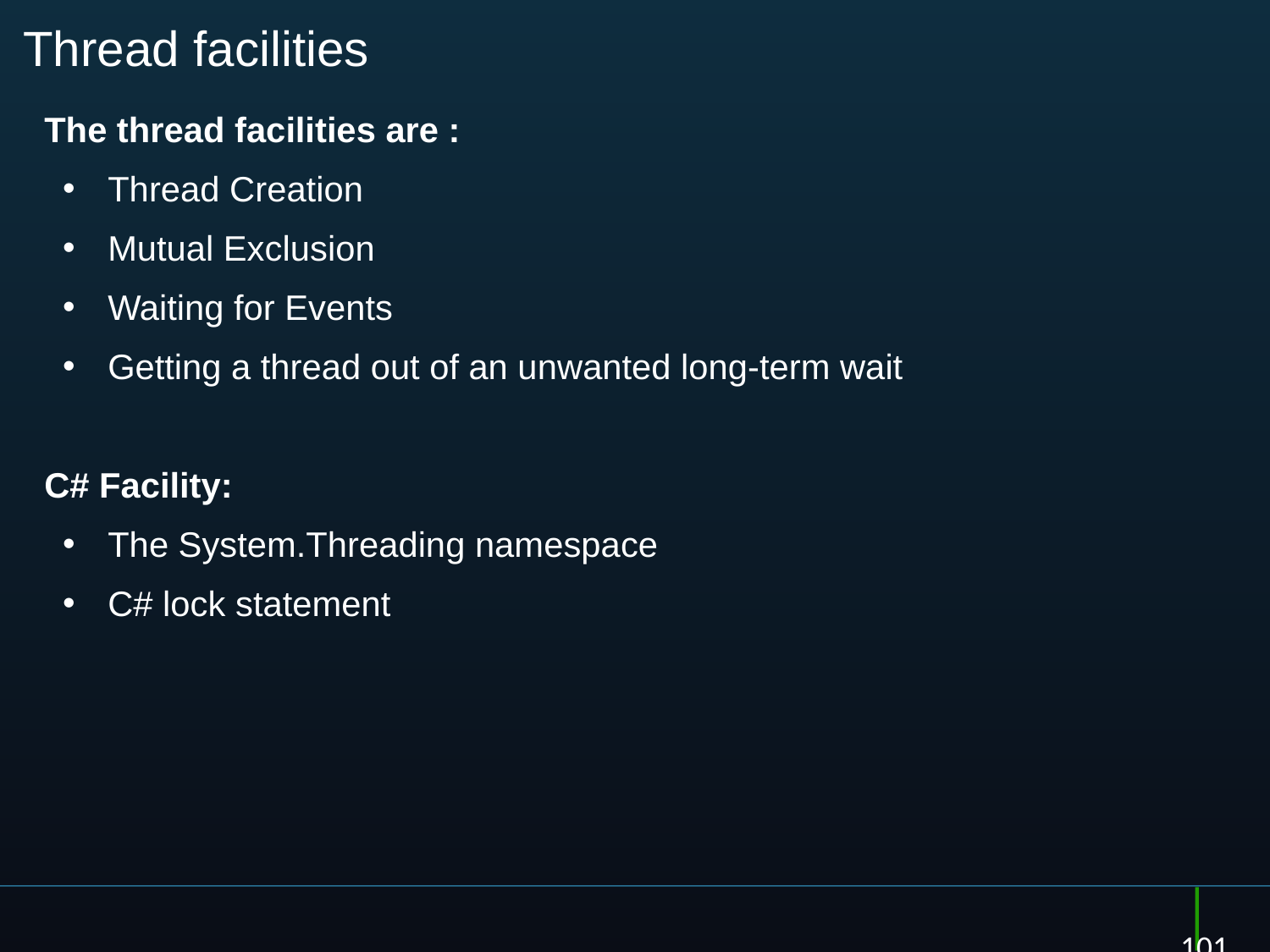

# Thread facilities
The thread facilities are :
Thread Creation
Mutual Exclusion
Waiting for Events
Getting a thread out of an unwanted long-term wait

C# Facility:
The System.Threading namespace
C# lock statement
101